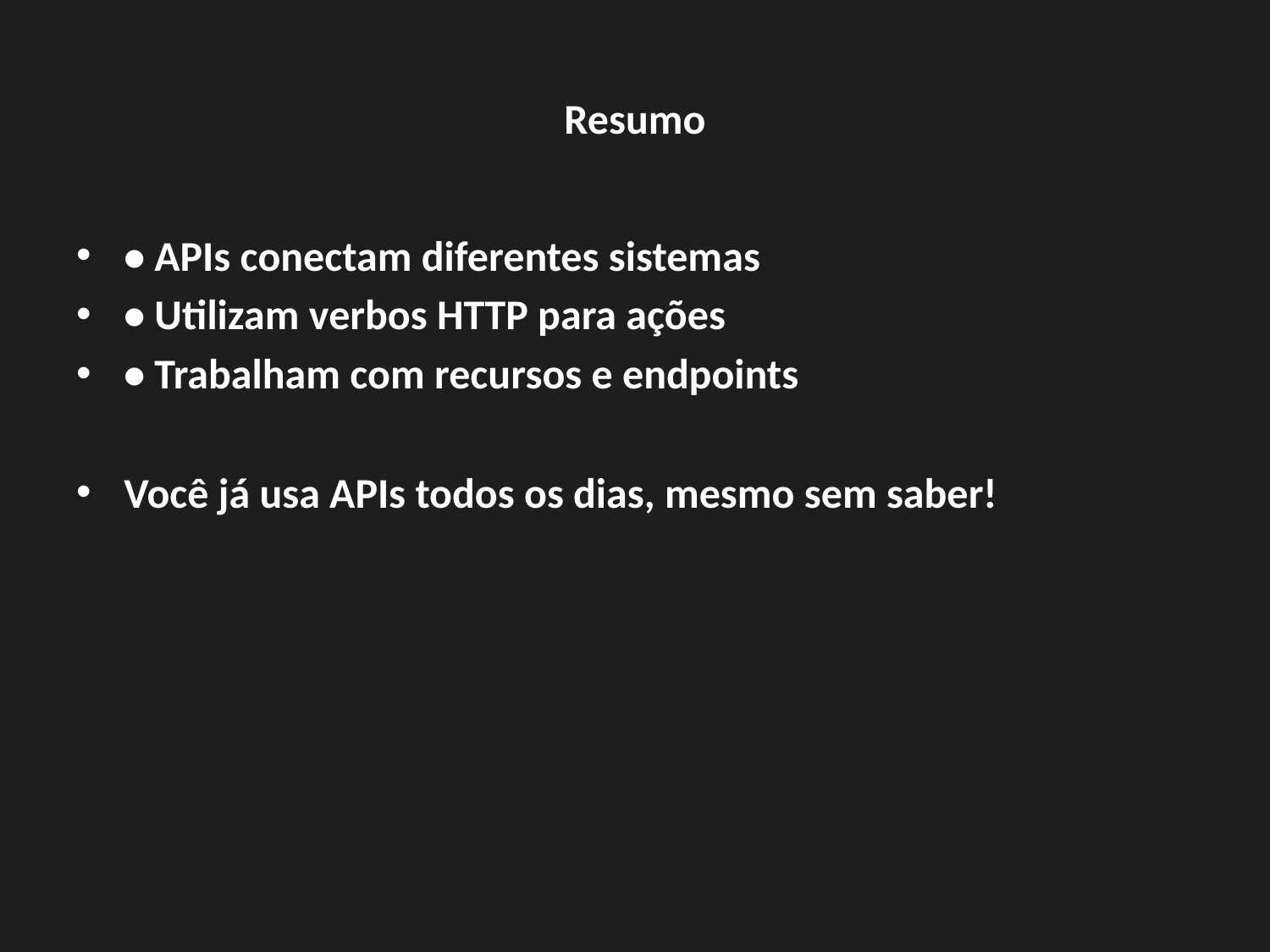

# Resumo
• APIs conectam diferentes sistemas
• Utilizam verbos HTTP para ações
• Trabalham com recursos e endpoints

Você já usa APIs todos os dias, mesmo sem saber!